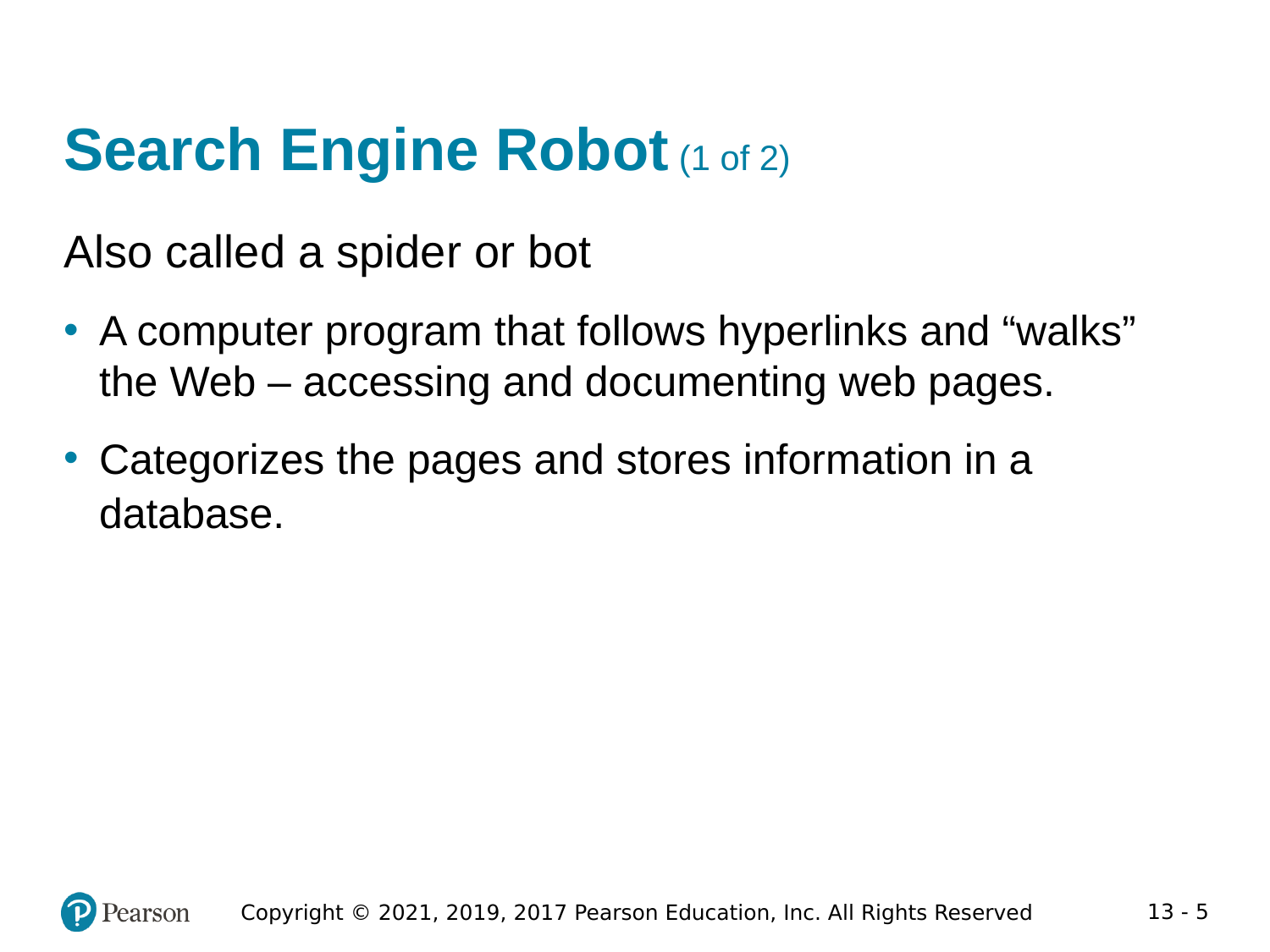

# Search Engine Robot (1 of 2)
Also called a spider or bot
A computer program that follows hyperlinks and “walks” the Web – accessing and documenting web pages.
Categorizes the pages and stores information in a database.